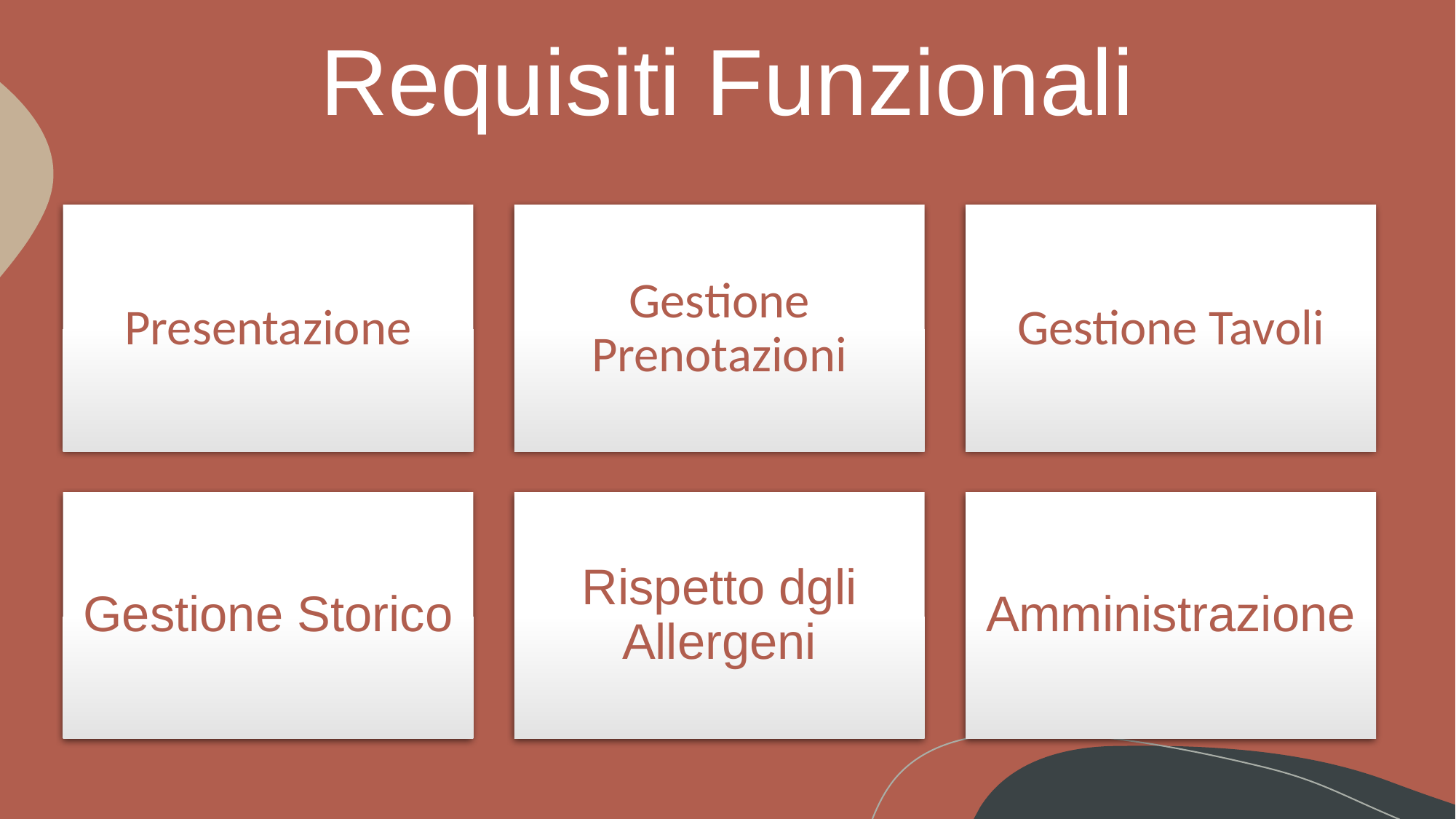

# Requisiti Funzionali
Presentazione
Gestione Prenotazioni
Gestione Tavoli
Gestione Storico
Rispetto dgli Allergeni
Amministrazione